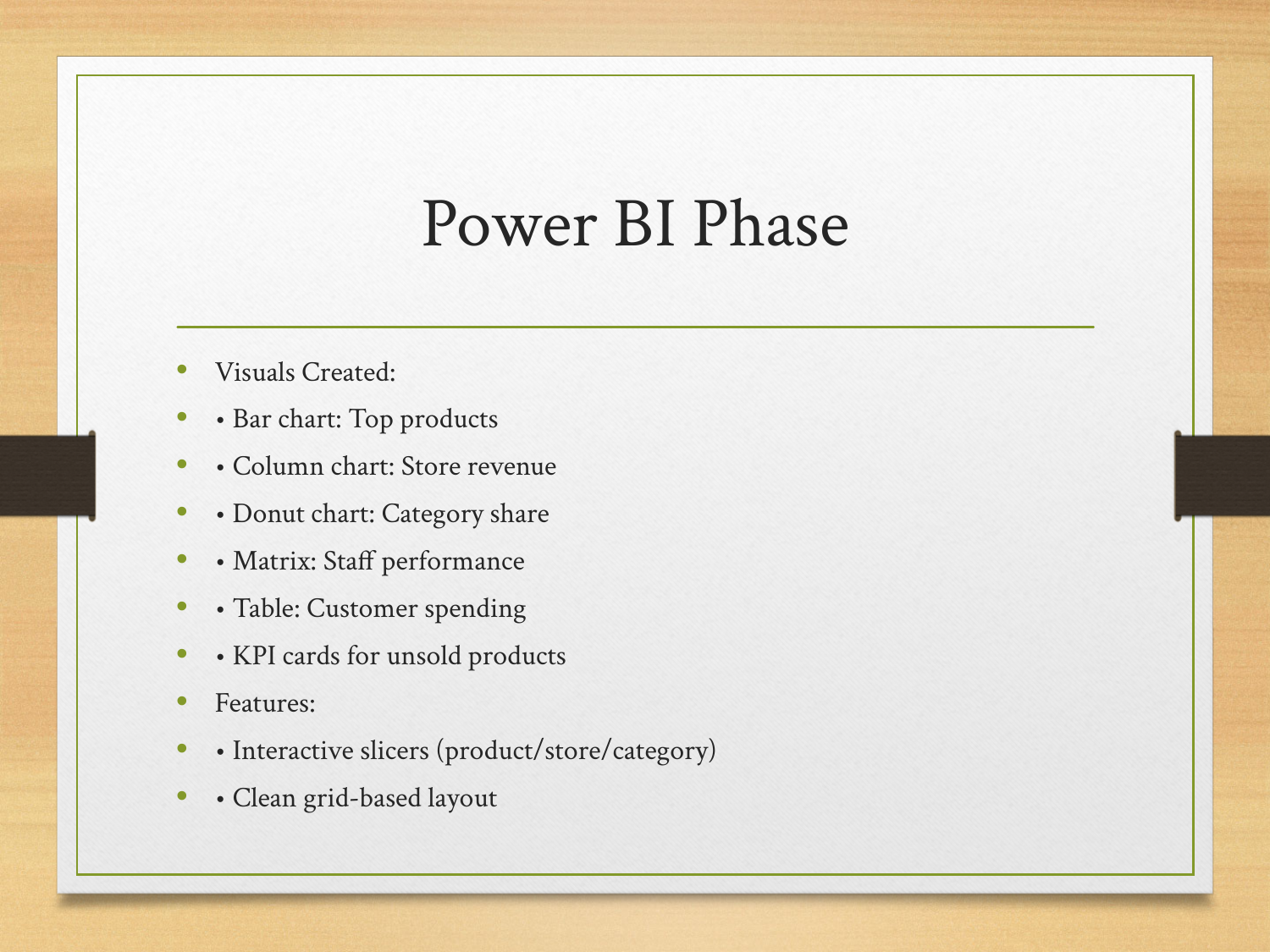

# Power BI Phase
Visuals Created:
• Bar chart: Top products
• Column chart: Store revenue
• Donut chart: Category share
• Matrix: Staff performance
• Table: Customer spending
• KPI cards for unsold products
Features:
• Interactive slicers (product/store/category)
• Clean grid-based layout